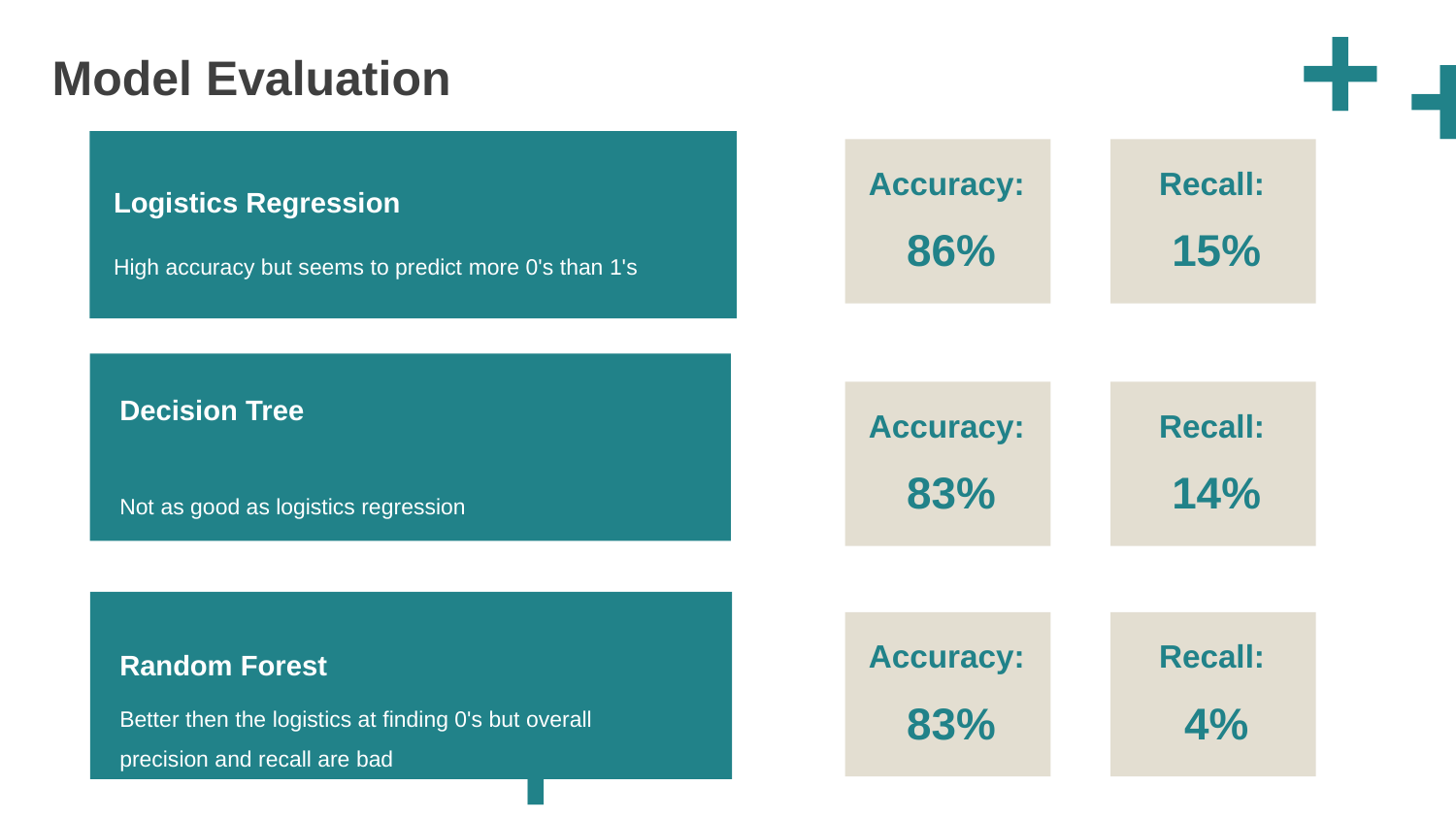

+
+
Model Evaluation

Logistics Regression

High accuracy but seems to predict more 0's than 1's
+

Accuracy:
86%

Recall:
15%

Decision Tree

Not as good as logistics regression

Accuracy:
83%

Recall:
14%

Random Forest
Better then the logistics at finding 0's but overall precision and recall are bad

Accuracy:
83%

Recall:
4%